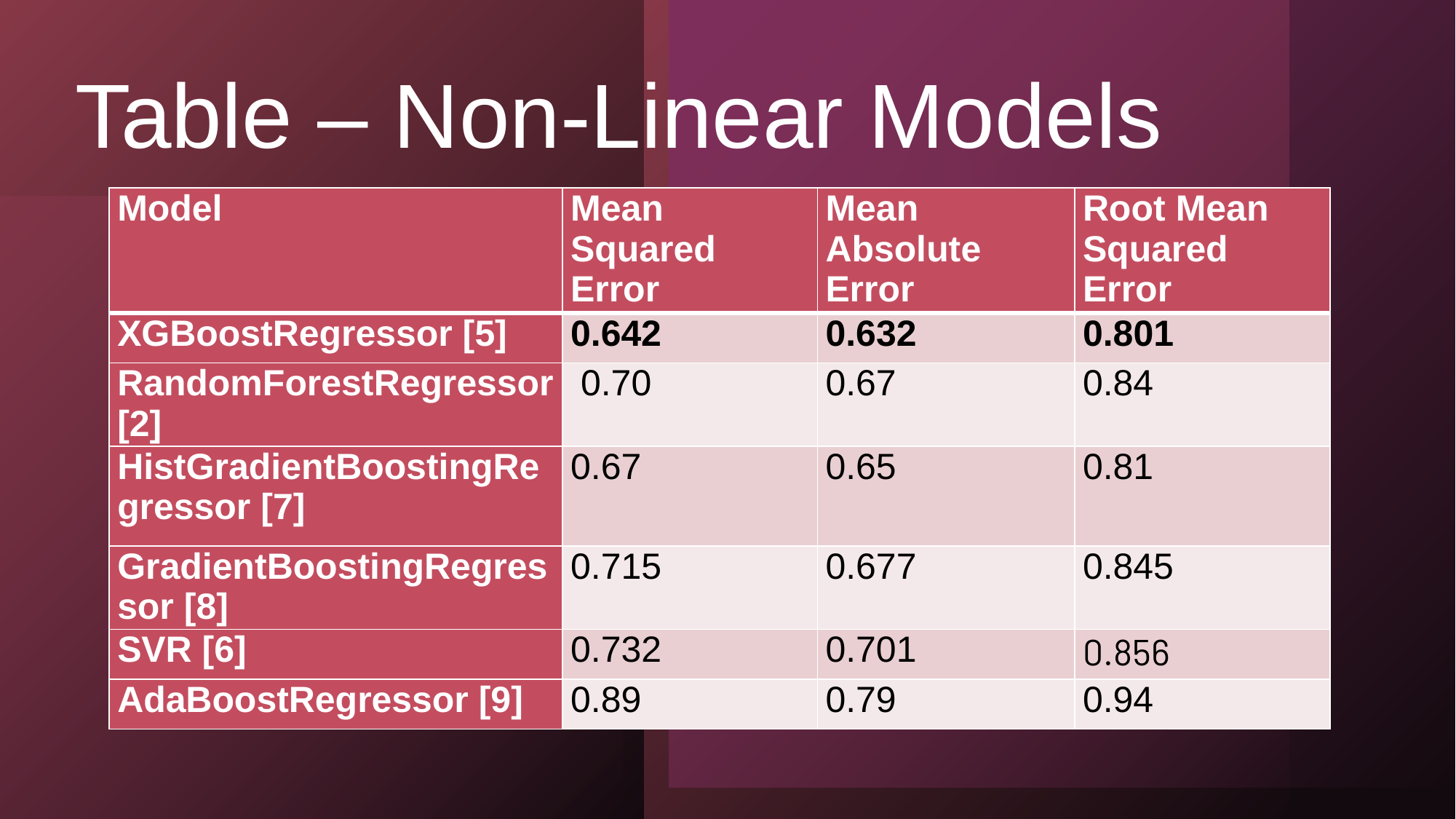

# Table – Non-Linear Models
| Model | Mean Squared Error | Mean Absolute Error | Root Mean Squared Error |
| --- | --- | --- | --- |
| XGBoostRegressor [5] | 0.642 | 0.632 | 0.801 |
| RandomForestRegressor [2] | 0.70 | 0.67 | 0.84 |
| HistGradientBoostingRegressor [7] | 0.67 | 0.65 | 0.81 |
| GradientBoostingRegressor [8] | 0.715 | 0.677 | 0.845 |
| SVR [6] | 0.732 | 0.701 | 0.856 |
| AdaBoostRegressor [9] | 0.89 | 0.79 | 0.94 |